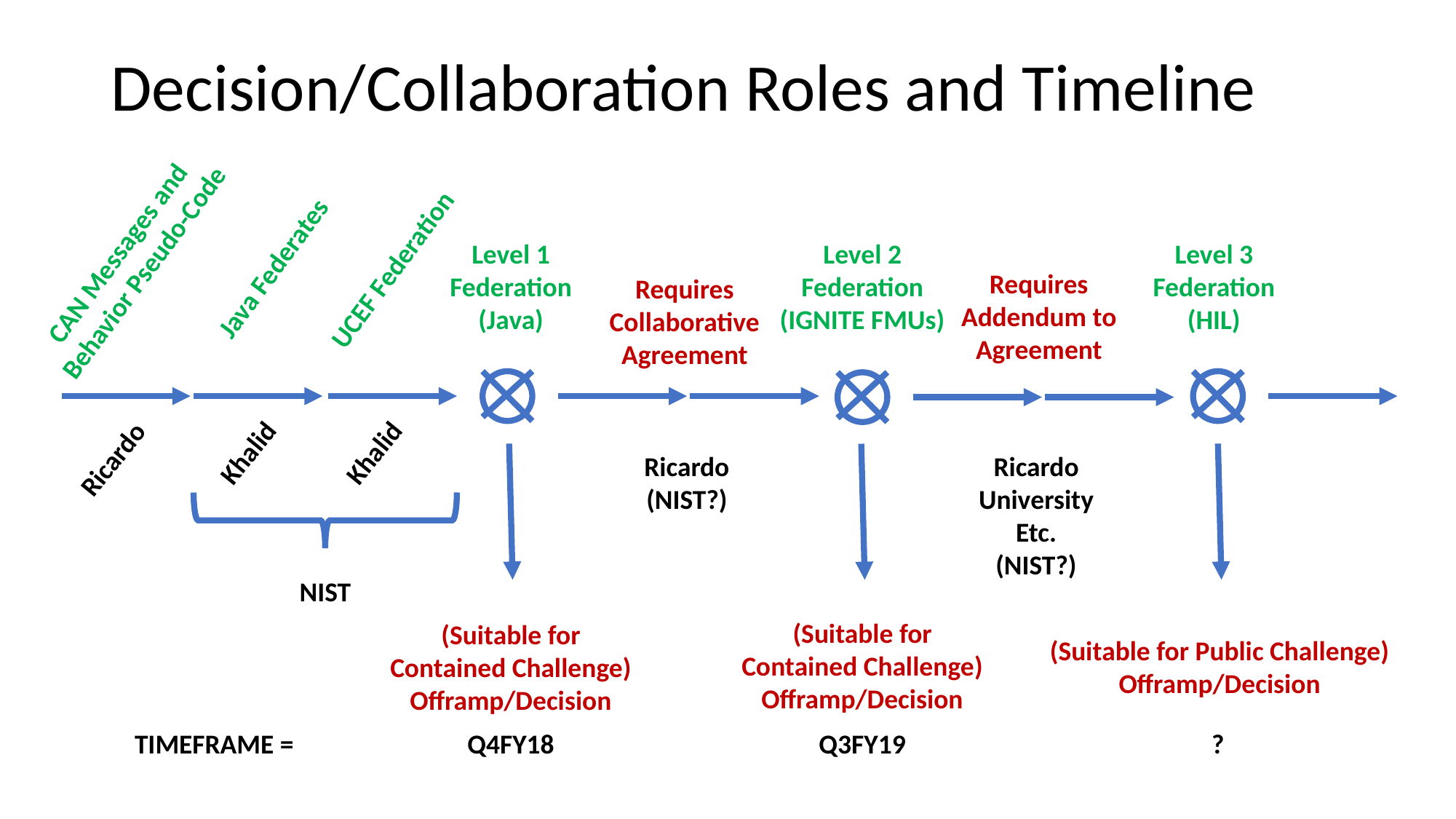

# Decision/Collaboration Roles and Timeline
CAN Messages and
Behavior Pseudo-Code
Level 3
Federation
(HIL)
Level 1
Federation
(Java)
Level 2
Federation
(IGNITE FMUs)
Java Federates
UCEF Federation
Requires
Addendum to
Agreement
Requires
Collaborative
Agreement

Khalid
Khalid
Ricardo
Ricardo
(NIST?)
Ricardo
University
Etc.
(NIST?)
NIST
(Suitable for
Contained Challenge)
Offramp/Decision
(Suitable for
Contained Challenge)
Offramp/Decision
(Suitable for Public Challenge)
Offramp/Decision
TIMEFRAME =
Q4FY18
Q3FY19
?